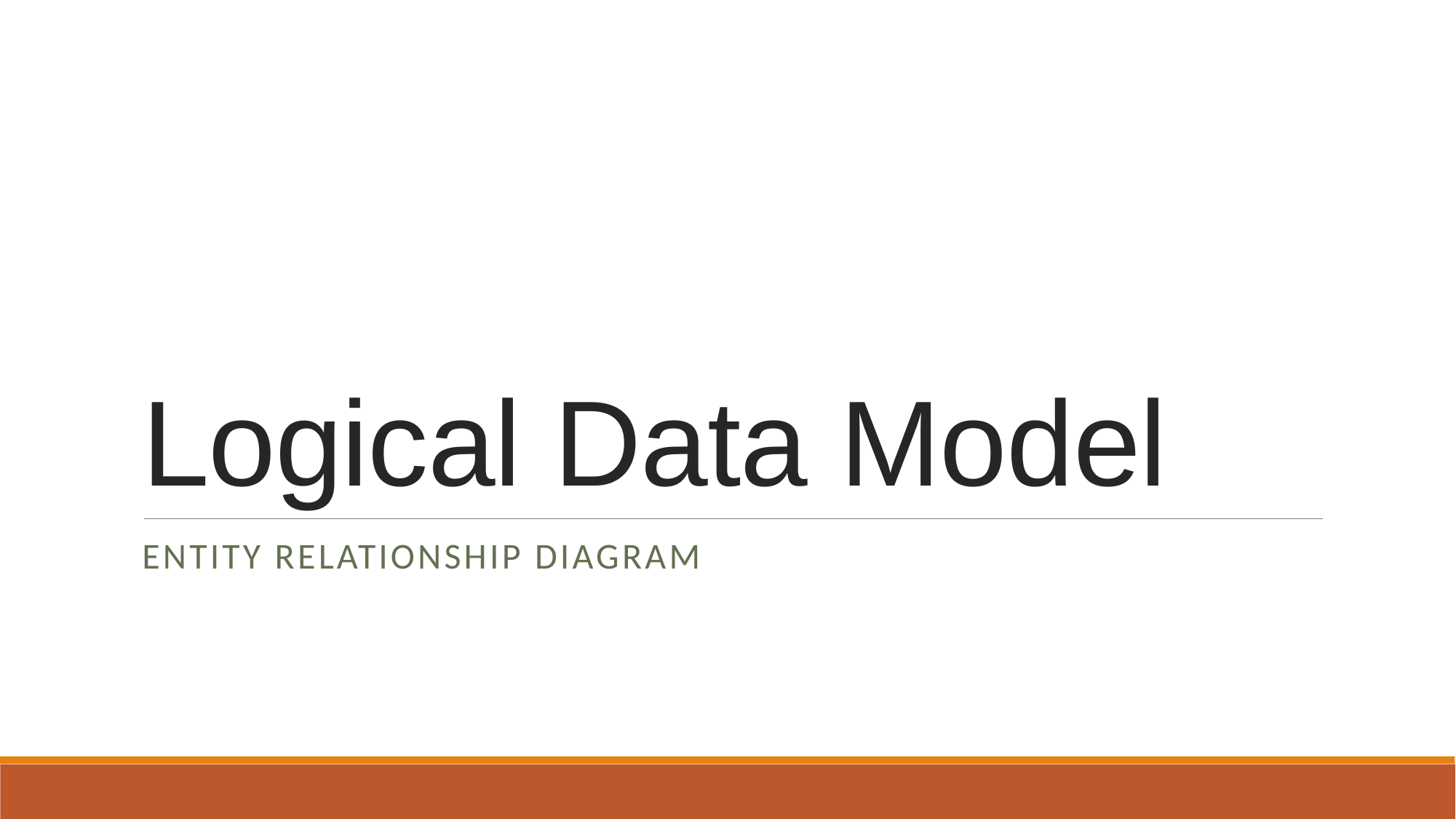

# Logical Data Model
Entity Relationship diagram